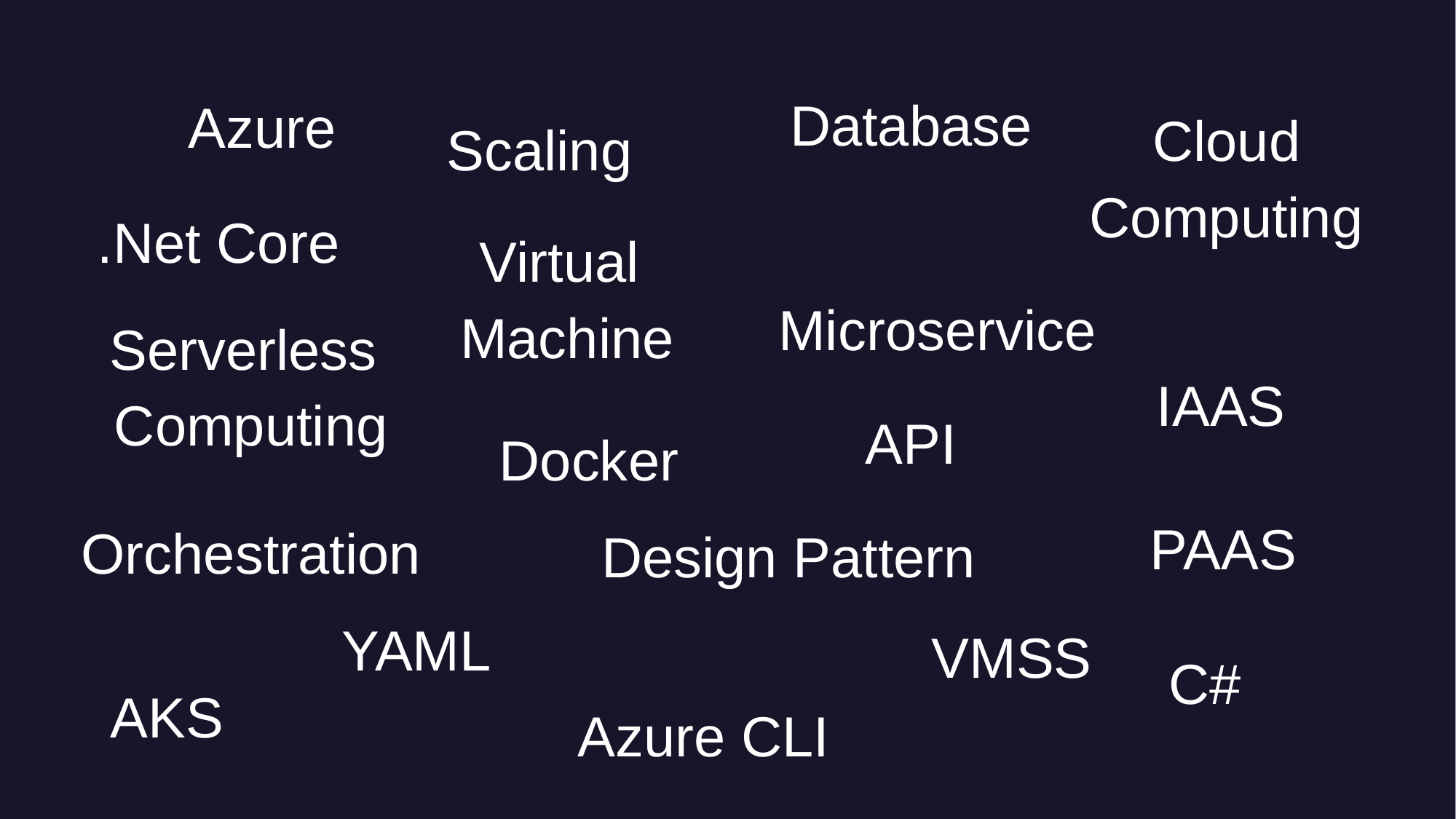

Database
Azure
Cloud
Computing
Scaling
.Net Core
Virtual
Machine
Microservice
Serverless
Computing
IAAS
API
Docker
PAAS
Orchestration
Design Pattern
YAML
VMSS
C#
AKS
Azure CLI